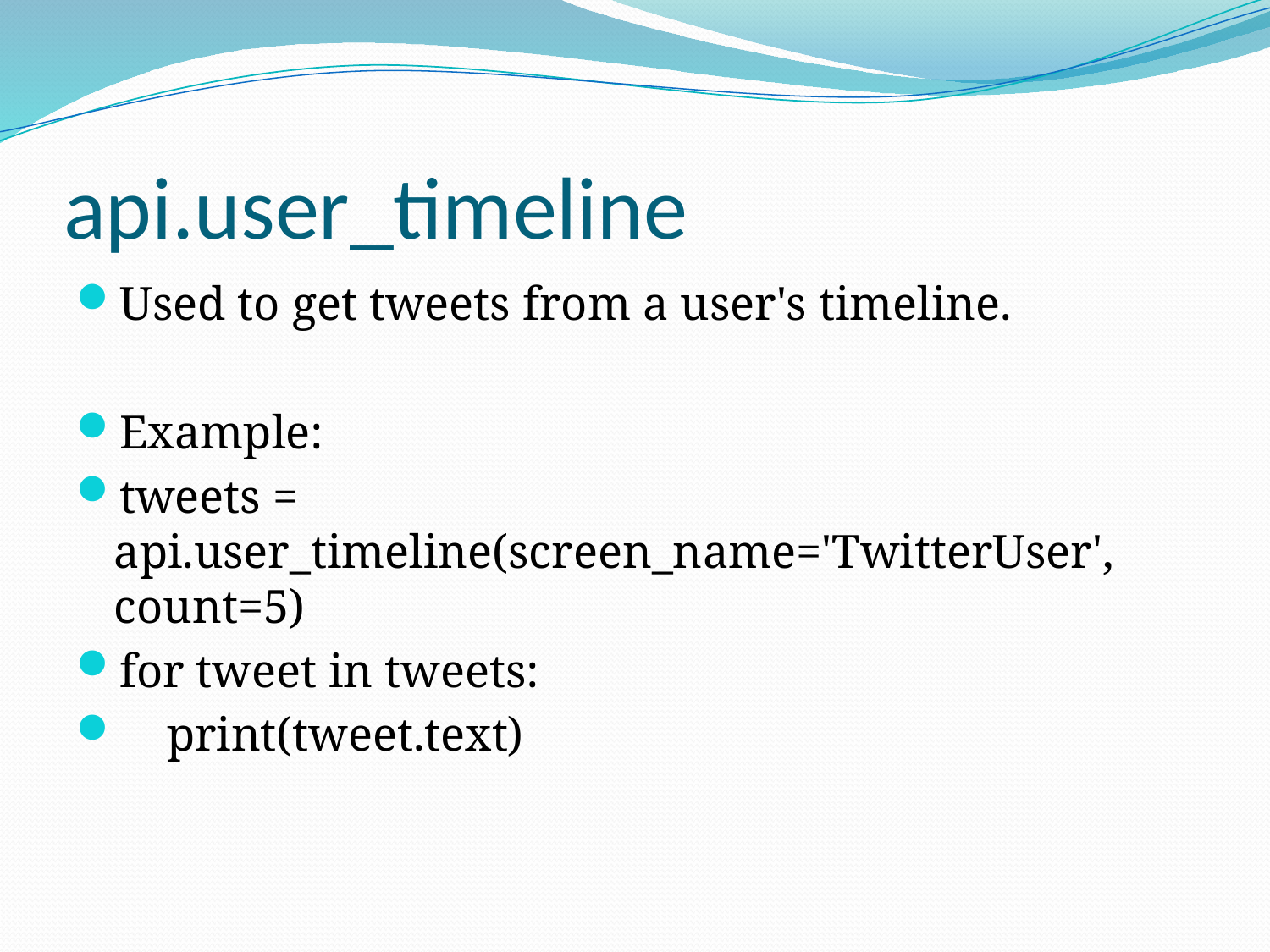

# api.user_timeline
Used to get tweets from a user's timeline.

Example:
tweets = api.user_timeline(screen_name='TwitterUser', count=5)
for tweet in tweets:
    print(tweet.text)